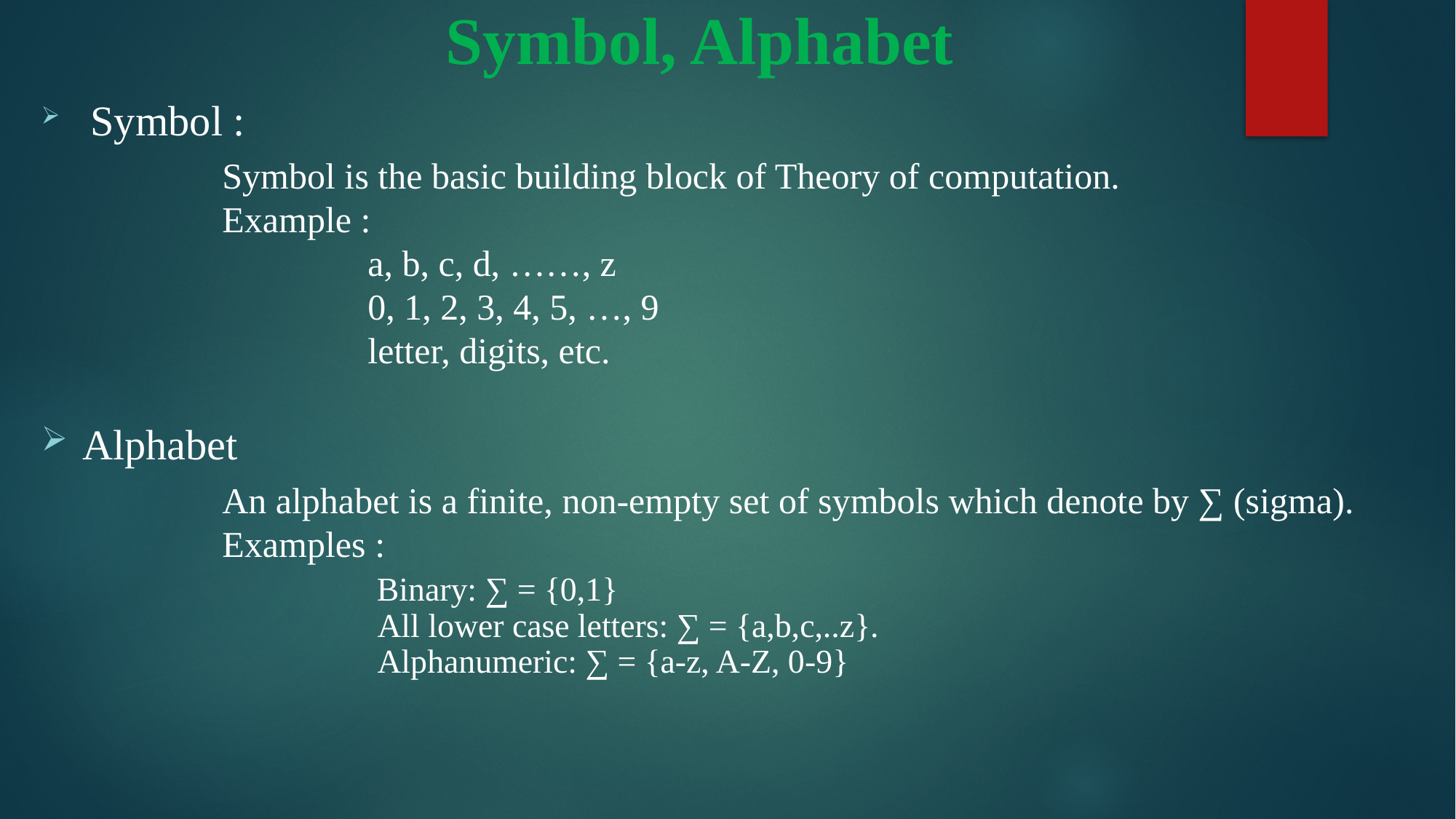

# Symbol, Alphabet
 Symbol :

Alphabet

Symbol is the basic building block of Theory of computation.
Example :
                a, b, c, d, ……, z
                0, 1, 2, 3, 4, 5, …, 9
                letter, digits, etc.
An alphabet is a finite, non-empty set of symbols which denote by ∑ (sigma). Examples :
                 Binary: ∑ = {0,1}
            All lower case letters: ∑ = {a,b,c,..z}.
            Alphanumeric: ∑ = {a-z, A-Z, 0-9}